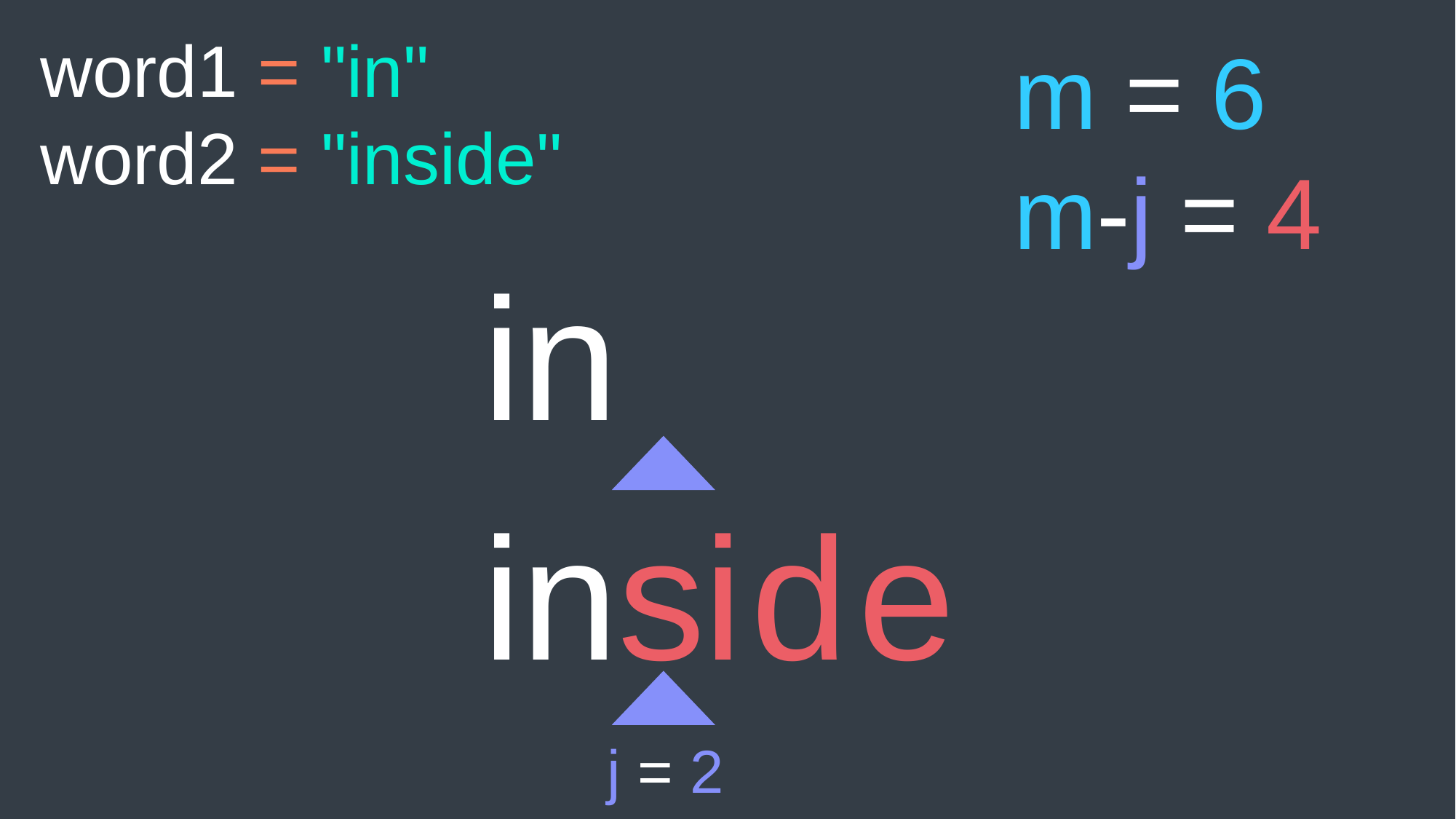

word1 = "in"
word2 = "inside"
m = 6
m-j = 4
in

in
s
i
d
e

j = 2